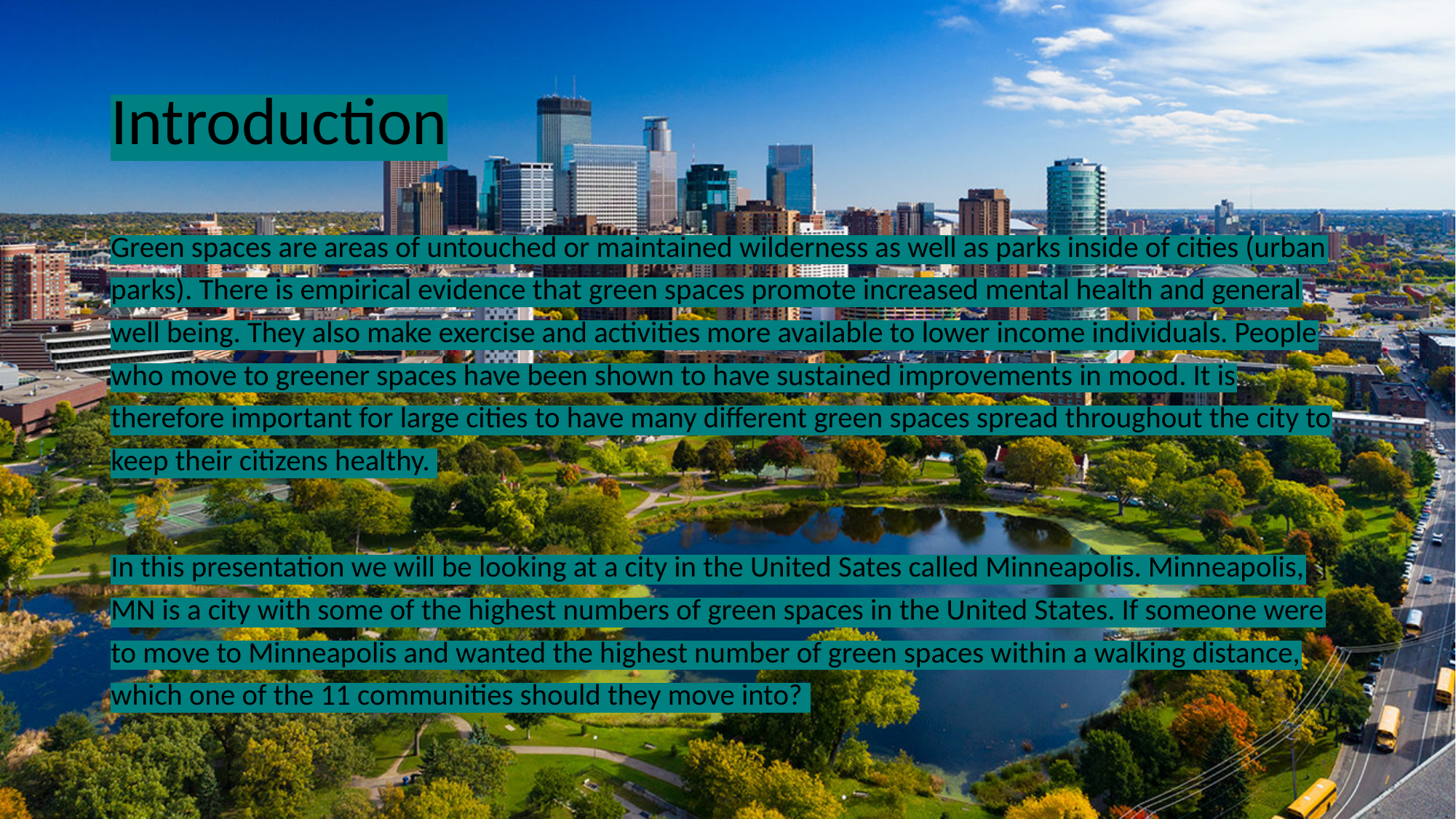

# Introduction
Green spaces are areas of untouched or maintained wilderness as well as parks inside of cities (urban parks). There is empirical evidence that green spaces promote increased mental health and general well being. They also make exercise and activities more available to lower income individuals. People who move to greener spaces have been shown to have sustained improvements in mood. It is therefore important for large cities to have many different green spaces spread throughout the city to keep their citizens healthy.

In this presentation we will be looking at a city in the United Sates called Minneapolis. Minneapolis, MN is a city with some of the highest numbers of green spaces in the United States. If someone were to move to Minneapolis and wanted the highest number of green spaces within a walking distance, which one of the 11 communities should they move into?